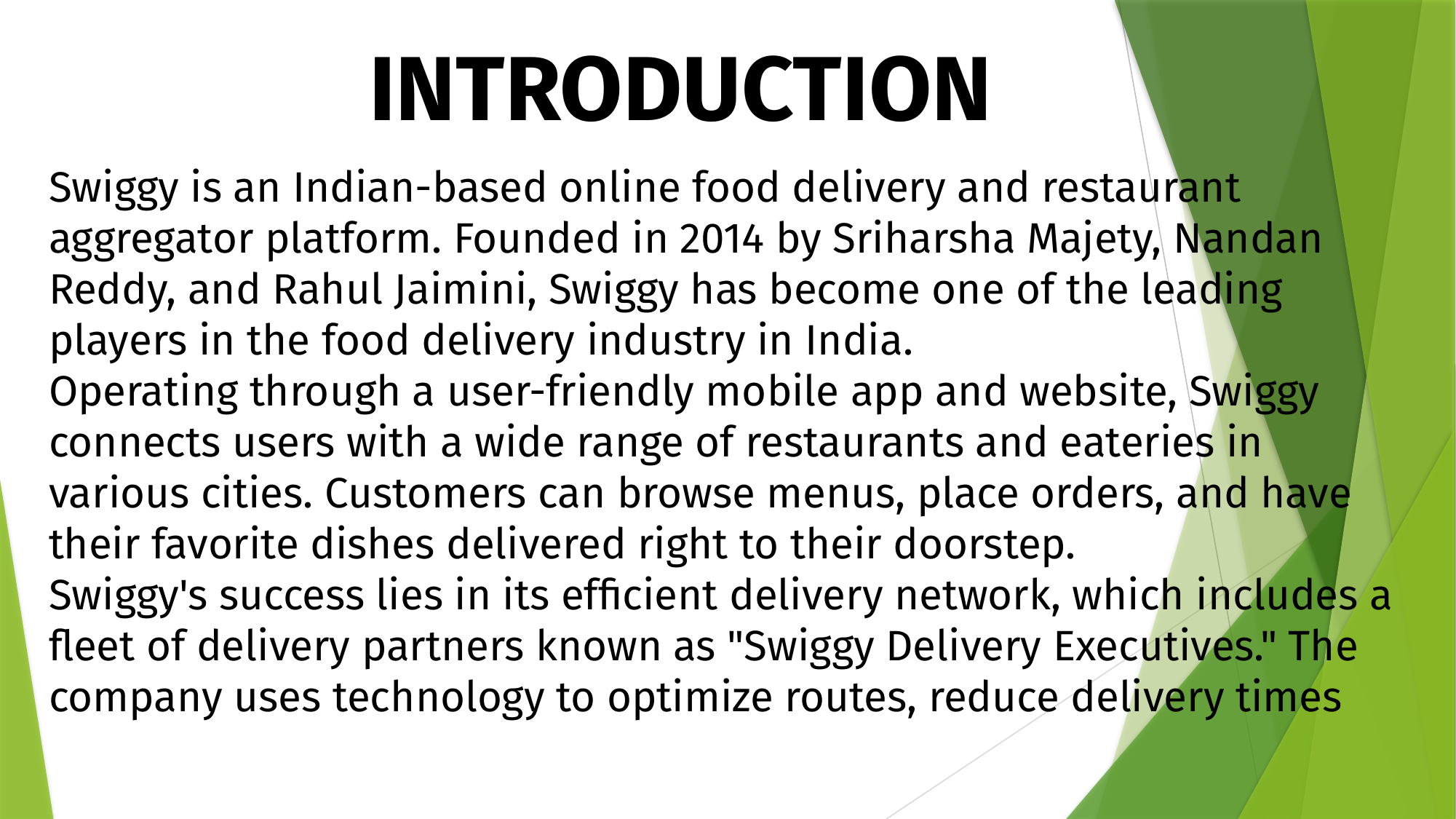

INTRODUCTION
Swiggy is an Indian-based online food delivery and restaurant aggregator platform. Founded in 2014 by Sriharsha Majety, Nandan Reddy, and Rahul Jaimini, Swiggy has become one of the leading players in the food delivery industry in India.
Operating through a user-friendly mobile app and website, Swiggy connects users with a wide range of restaurants and eateries in various cities. Customers can browse menus, place orders, and have their favorite dishes delivered right to their doorstep.
Swiggy's success lies in its efficient delivery network, which includes a fleet of delivery partners known as "Swiggy Delivery Executives." The company uses technology to optimize routes, reduce delivery times